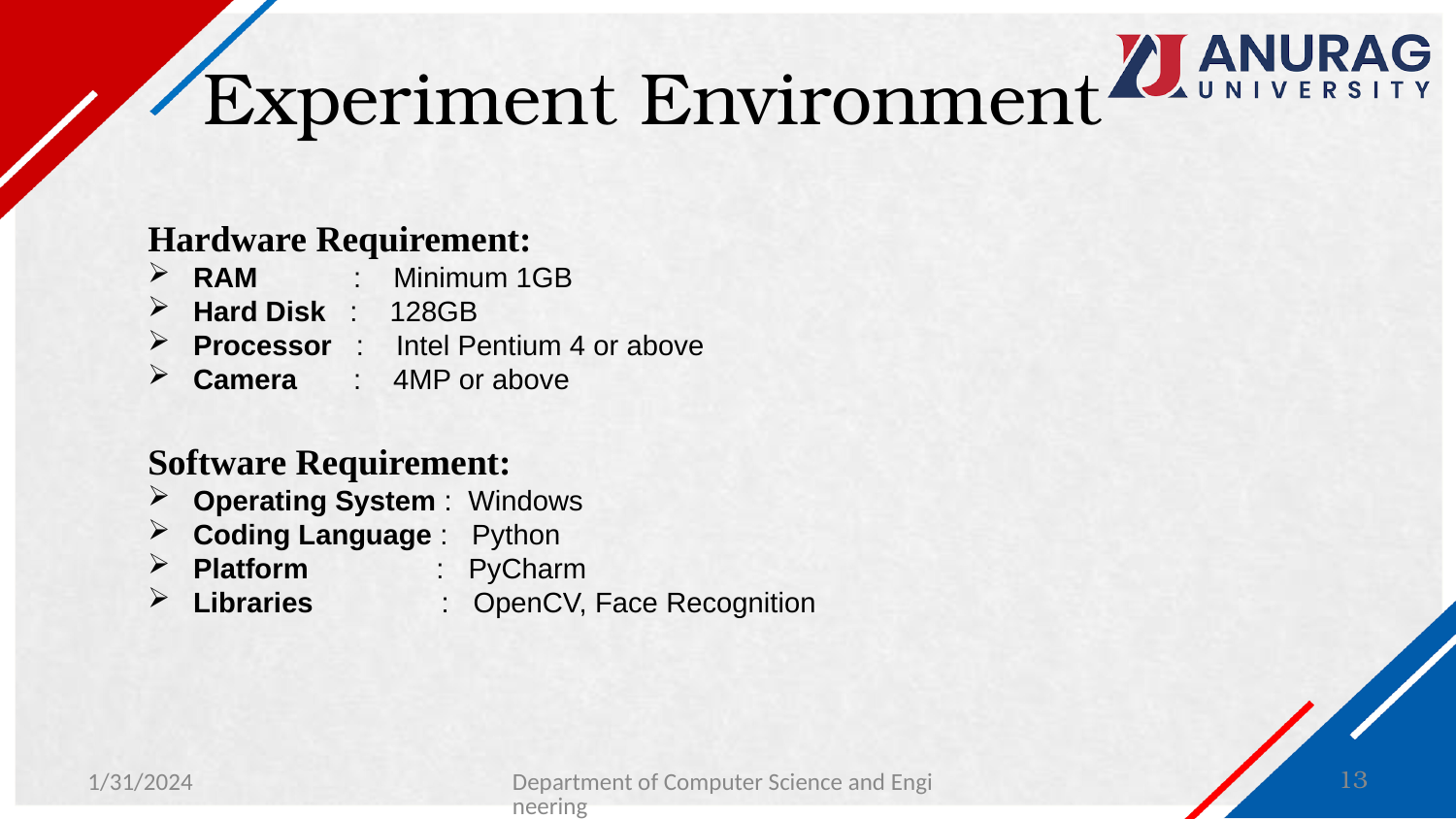

# Experiment Environment
Hardware Requirement:
RAM            :    Minimum 1GB
Hard Disk   :    128GB
Processor   :    Intel Pentium 4 or above
Camera       :    4MP or above

Software Requirement:
Operating System :  Windows
Coding Language :   Python
Platform                :   PyCharm
Libraries                :   OpenCV, Face Recognition

1/31/2024
Department of Computer Science and Engineering
13